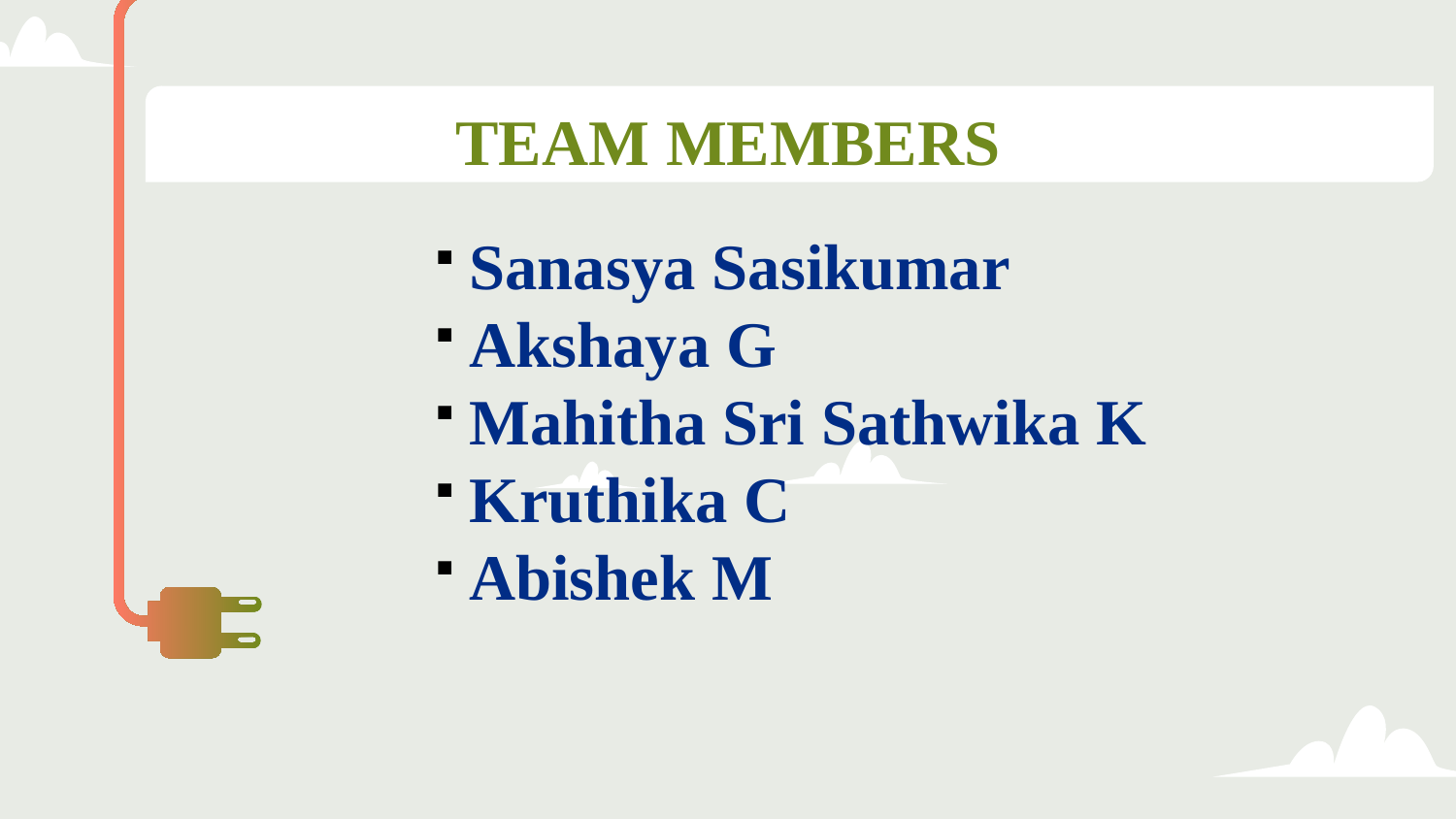

# TEAM MEMBERS

Sanasya Sasikumar
Akshaya G
Mahitha Sri Sathwika K
Kruthika C
Abishek M